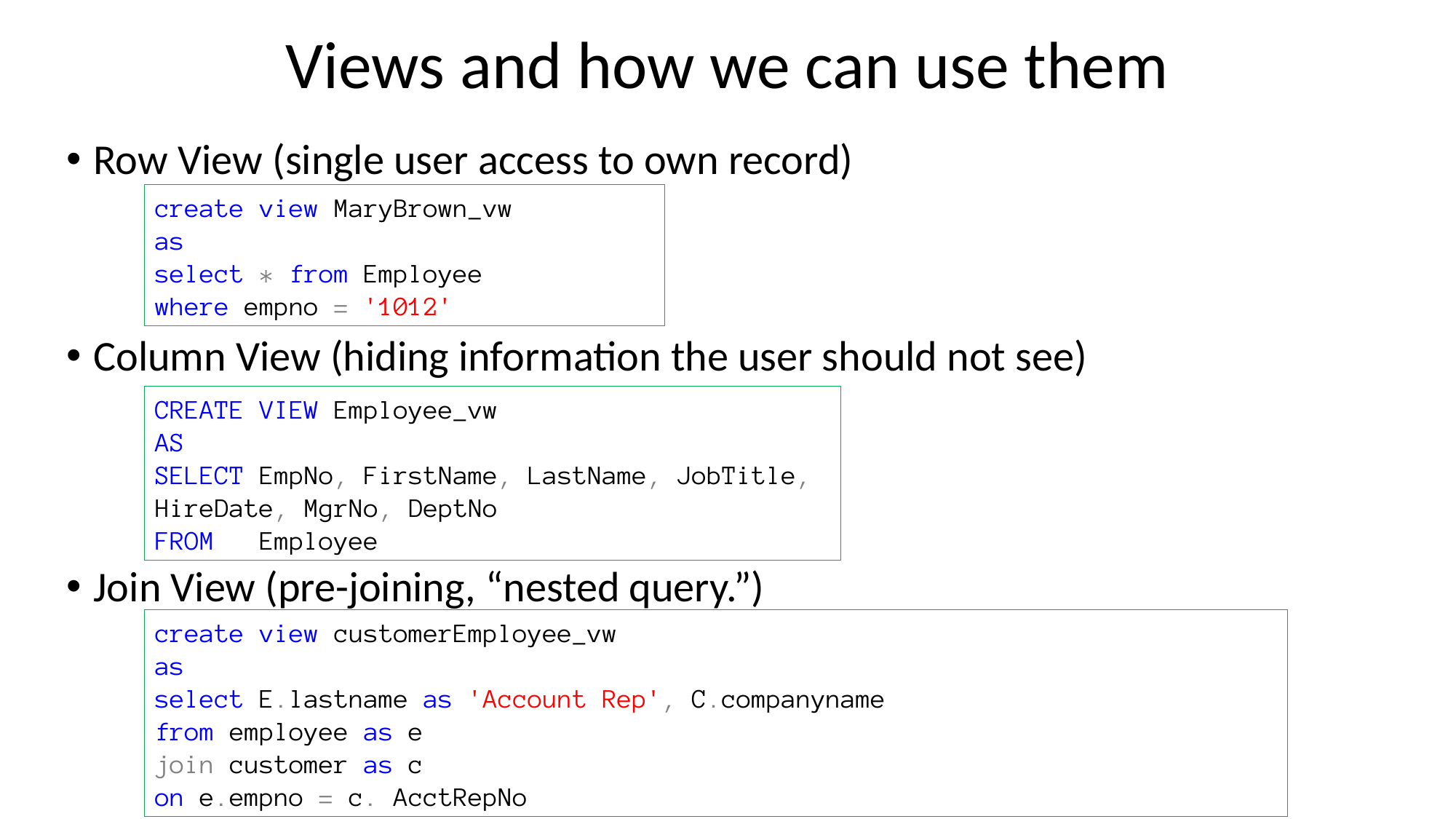

# Views and how we can use them
Row View (single user access to own record)

Column View (hiding information the user should not see)

Join View (pre-joining, “nested query.”)

create view MaryBrown_vw
as
select * from Employee
where empno = '1012'
CREATE VIEW Employee_vw
AS
SELECT EmpNo, FirstName, LastName, JobTitle, HireDate, MgrNo, DeptNo
FROM   Employee
create view customerEmployee_vw
as
select E.lastname as 'Account Rep', C.companyname
from employee as e
join customer as c
on e.empno = c. AcctRepNo